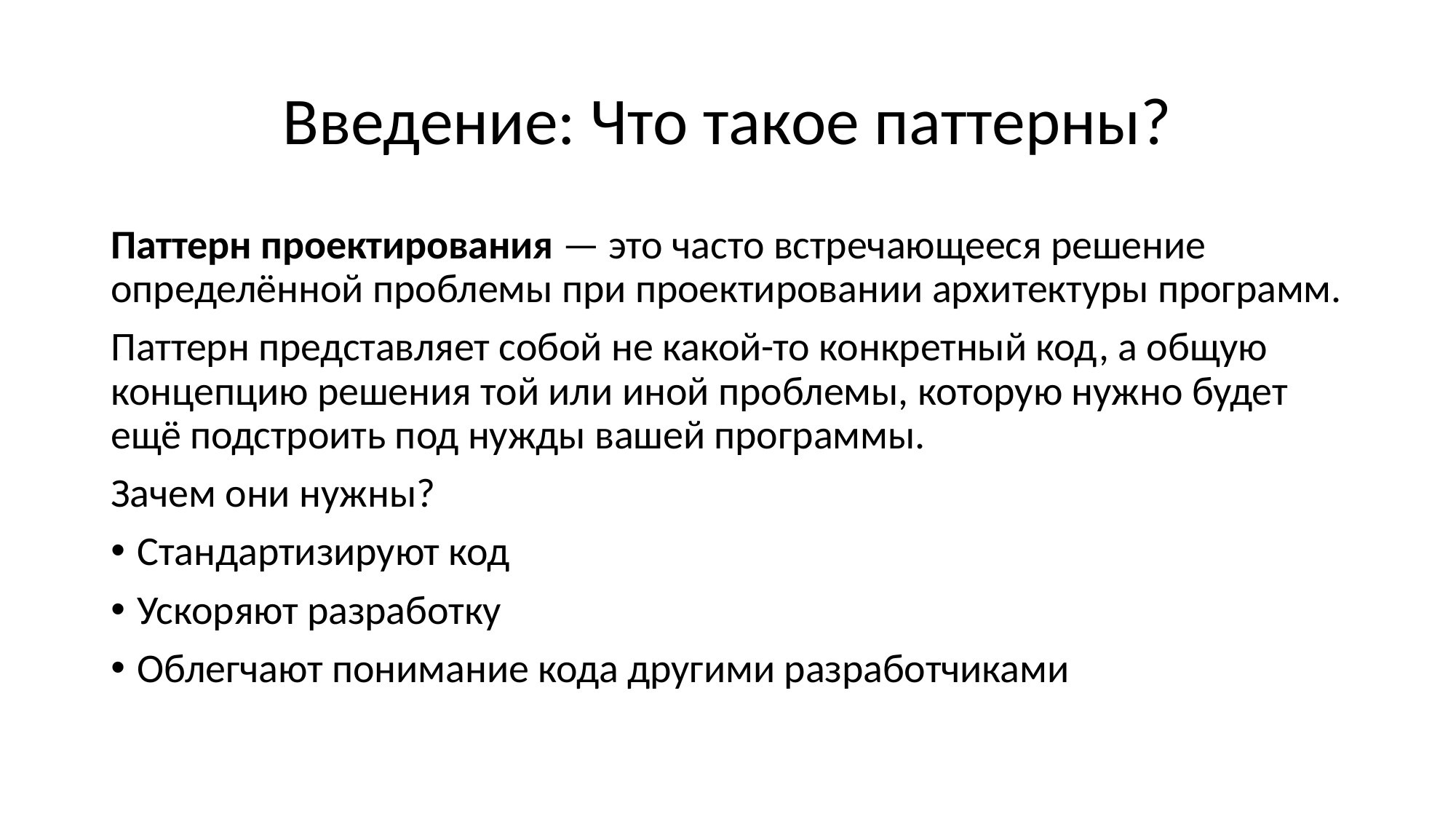

# Введение: Что такое паттерны?
Паттерн проектирования — это часто встречающееся решение определённой проблемы при проектировании архитектуры программ.
Паттерн представляет собой не какой-то конкретный код, а общую концепцию решения той или иной проблемы, которую нужно будет ещё подстроить под нужды вашей программы.
Зачем они нужны?
Стандартизируют код
Ускоряют разработку
Облегчают понимание кода другими разработчиками